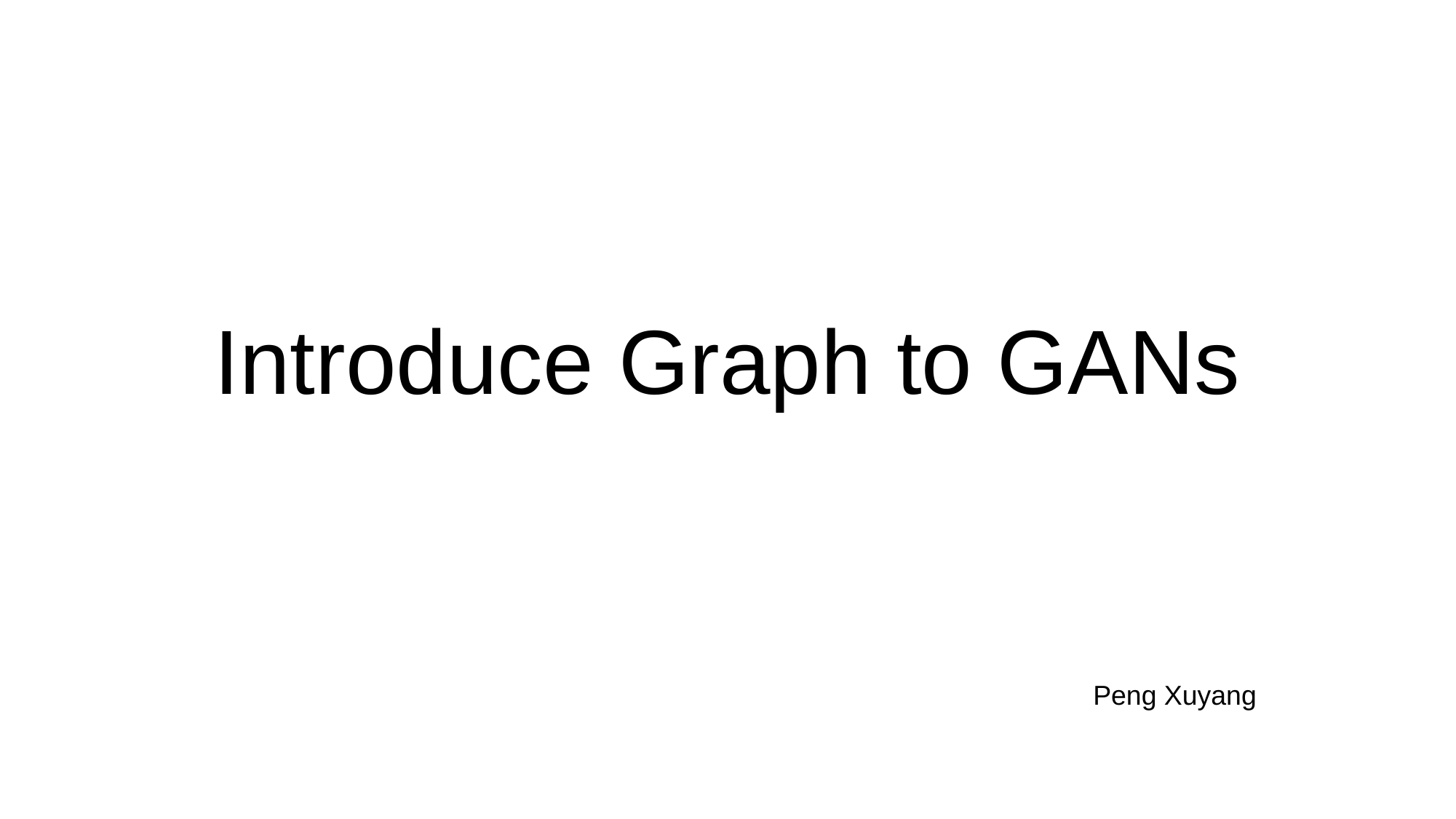

# Introduce Graph to GANs
Peng Xuyang